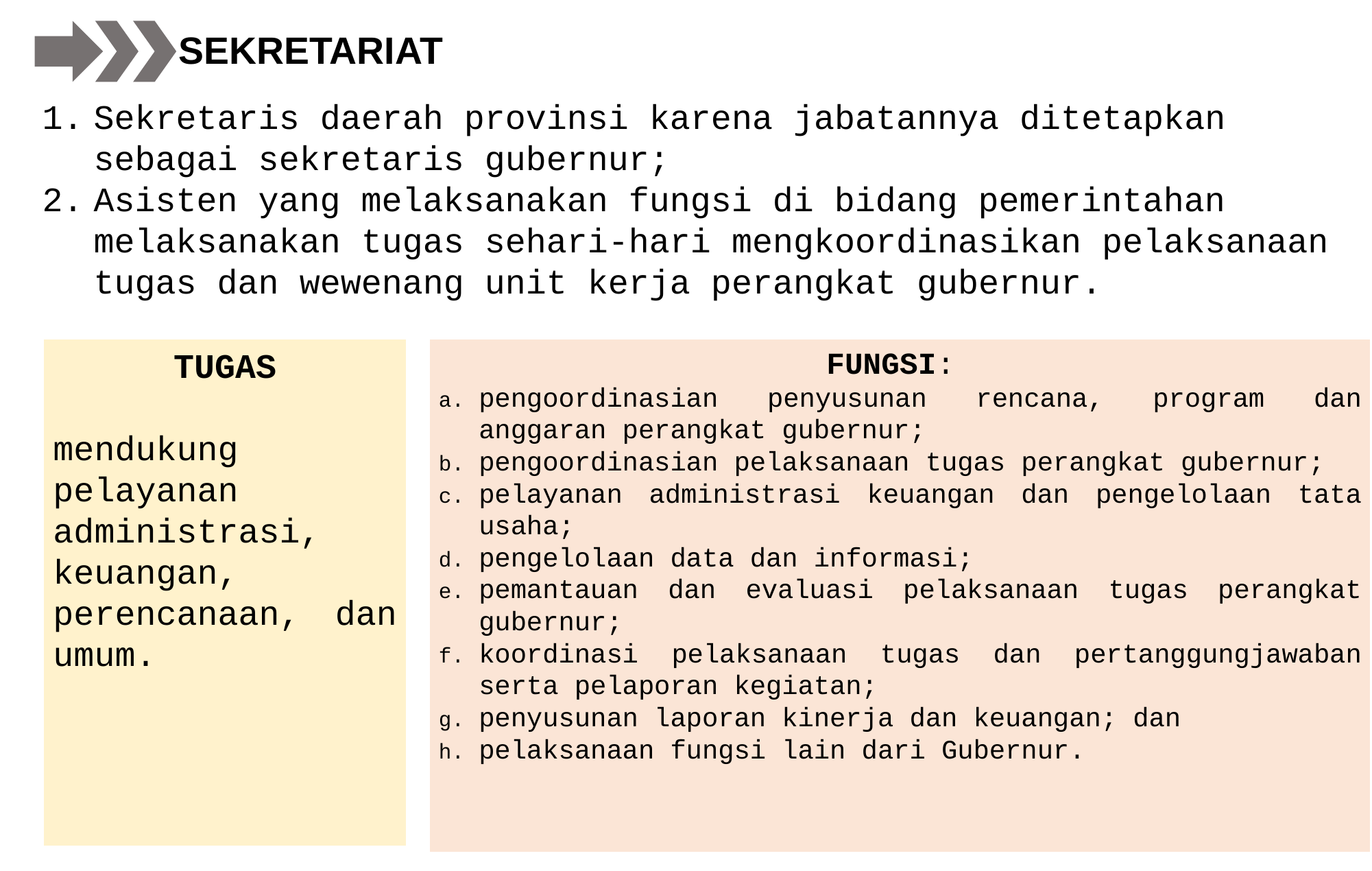

SEKRETARIAT

Sekretaris daerah provinsi karena jabatannya ditetapkan sebagai sekretaris gubernur;
Asisten yang melaksanakan fungsi di bidang pemerintahan melaksanakan tugas sehari-hari mengkoordinasikan pelaksanaan tugas dan wewenang unit kerja perangkat gubernur.

TUGAS

mendukung pelayanan administrasi, keuangan,
perencanaan, dan umum.

FUNGSI:
pengoordinasian penyusunan rencana, program dan anggaran perangkat gubernur;
pengoordinasian pelaksanaan tugas perangkat gubernur;
pelayanan administrasi keuangan dan pengelolaan tata usaha;
pengelolaan data dan informasi;
pemantauan dan evaluasi pelaksanaan tugas perangkat gubernur;
koordinasi pelaksanaan tugas dan pertanggungjawaban serta pelaporan kegiatan;
penyusunan laporan kinerja dan keuangan; dan
pelaksanaan fungsi lain dari Gubernur.